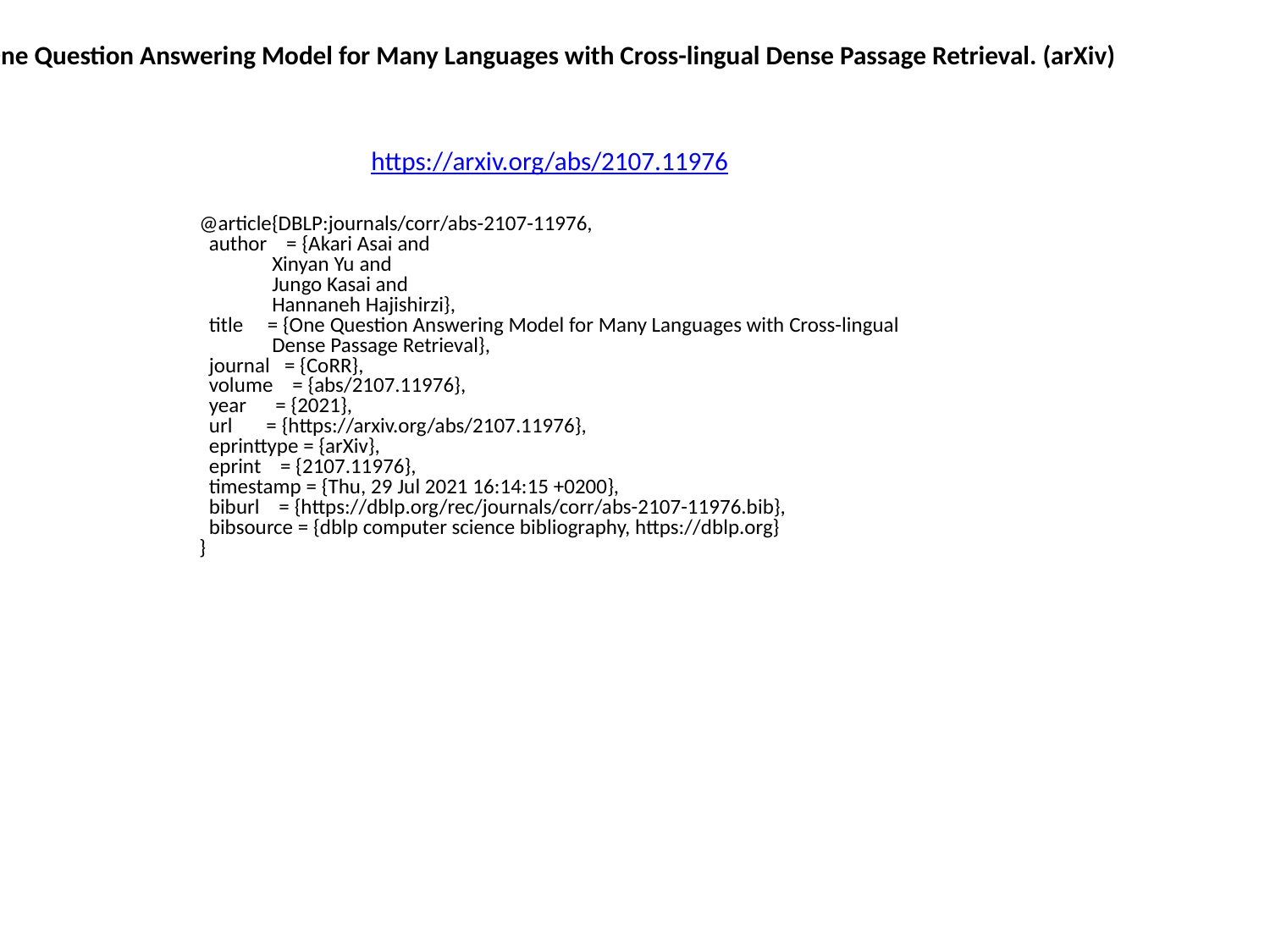

One Question Answering Model for Many Languages with Cross-lingual Dense Passage Retrieval. (arXiv)

https://arxiv.org/abs/2107.11976

@article{DBLP:journals/corr/abs-2107-11976,
  author    = {Akari Asai and
               Xinyan Yu and
               Jungo Kasai and
               Hannaneh Hajishirzi},
  title     = {One Question Answering Model for Many Languages with Cross-lingual
               Dense Passage Retrieval},
  journal   = {CoRR},
  volume    = {abs/2107.11976},
  year      = {2021},
  url       = {https://arxiv.org/abs/2107.11976},
  eprinttype = {arXiv},
  eprint    = {2107.11976},
  timestamp = {Thu, 29 Jul 2021 16:14:15 +0200},
  biburl    = {https://dblp.org/rec/journals/corr/abs-2107-11976.bib},
  bibsource = {dblp computer science bibliography, https://dblp.org}
}